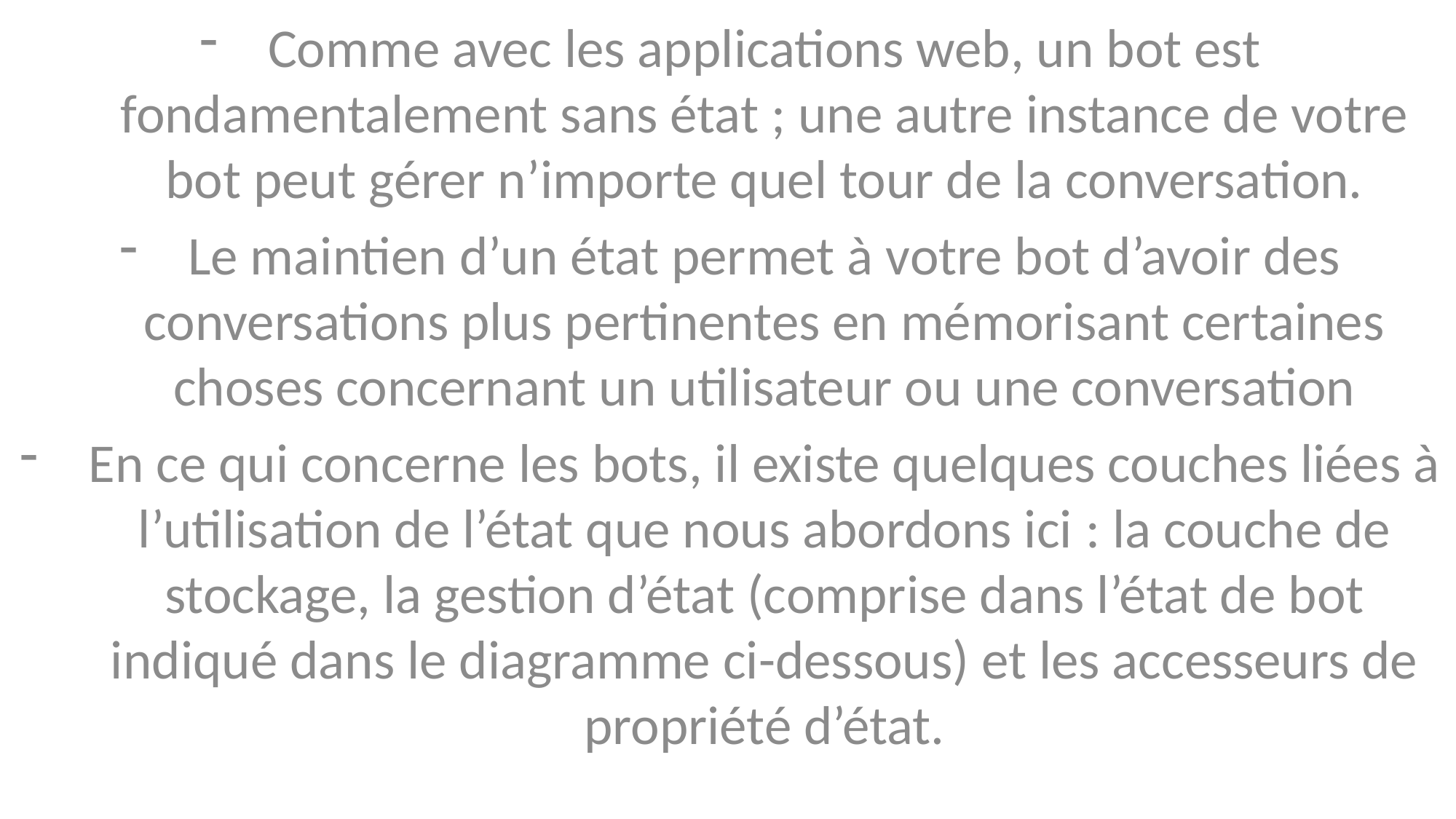

Comme avec les applications web, un bot est fondamentalement sans état ; une autre instance de votre bot peut gérer n’importe quel tour de la conversation.
Le maintien d’un état permet à votre bot d’avoir des conversations plus pertinentes en mémorisant certaines choses concernant un utilisateur ou une conversation
En ce qui concerne les bots, il existe quelques couches liées à l’utilisation de l’état que nous abordons ici : la couche de stockage, la gestion d’état (comprise dans l’état de bot indiqué dans le diagramme ci-dessous) et les accesseurs de propriété d’état.